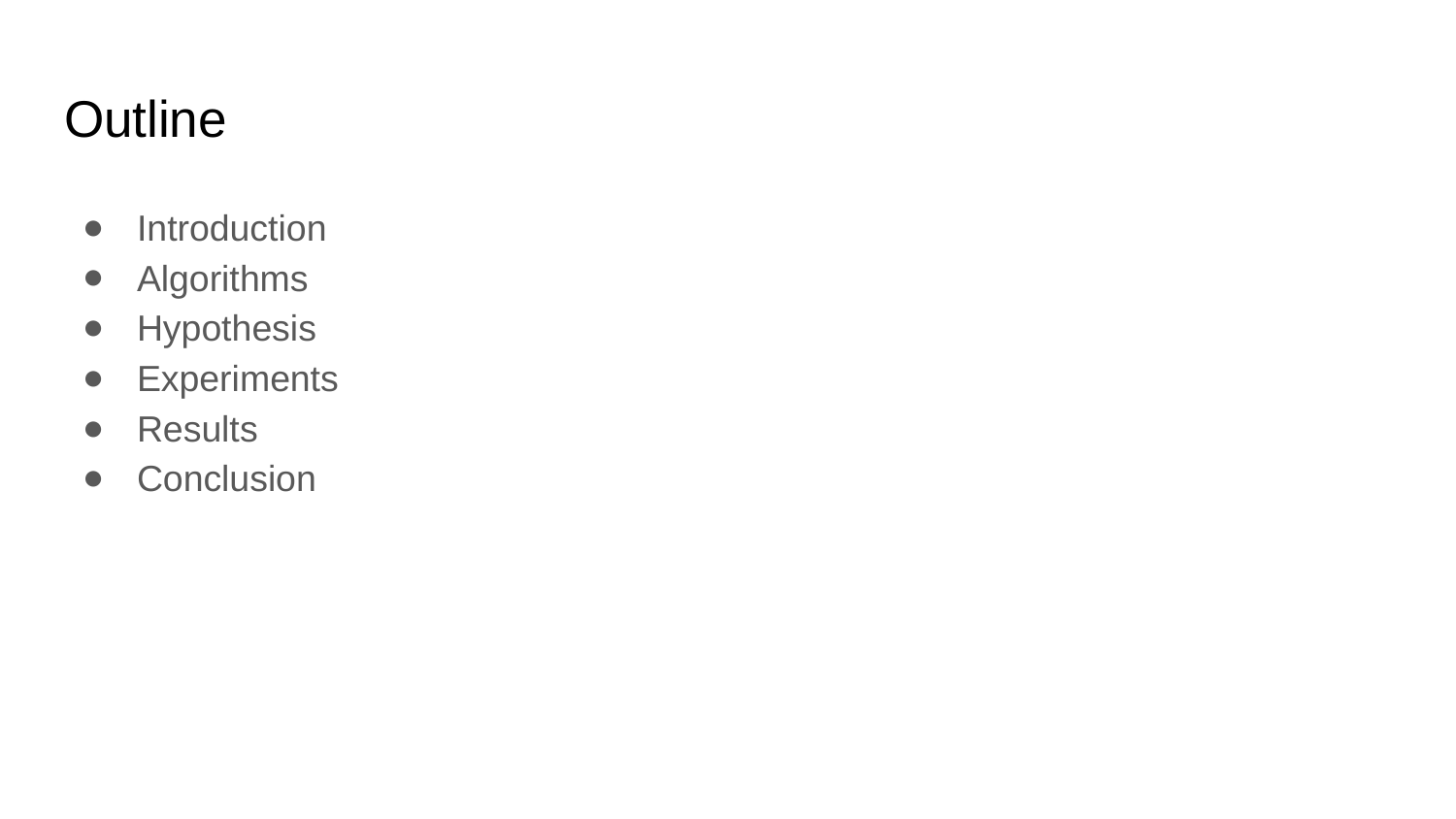

# Outline
Introduction
Algorithms
Hypothesis
Experiments
Results
Conclusion